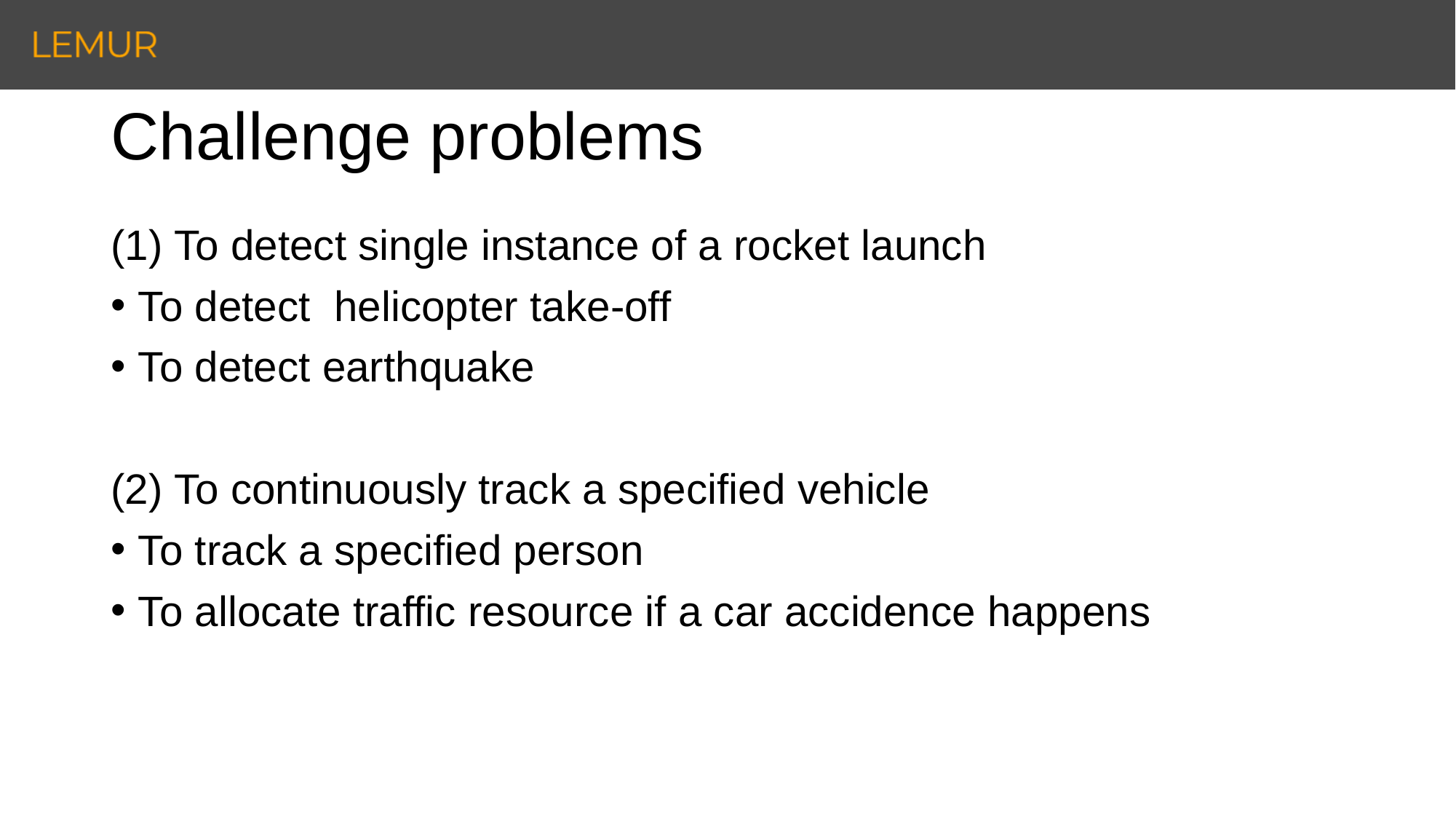

# Challenge problems
(1) To detect single instance of a rocket launch
To detect  helicopter take-off
To detect earthquake

(2) To continuously track a specified vehicle
To track a specified person
To allocate traffic resource if a car accidence happens